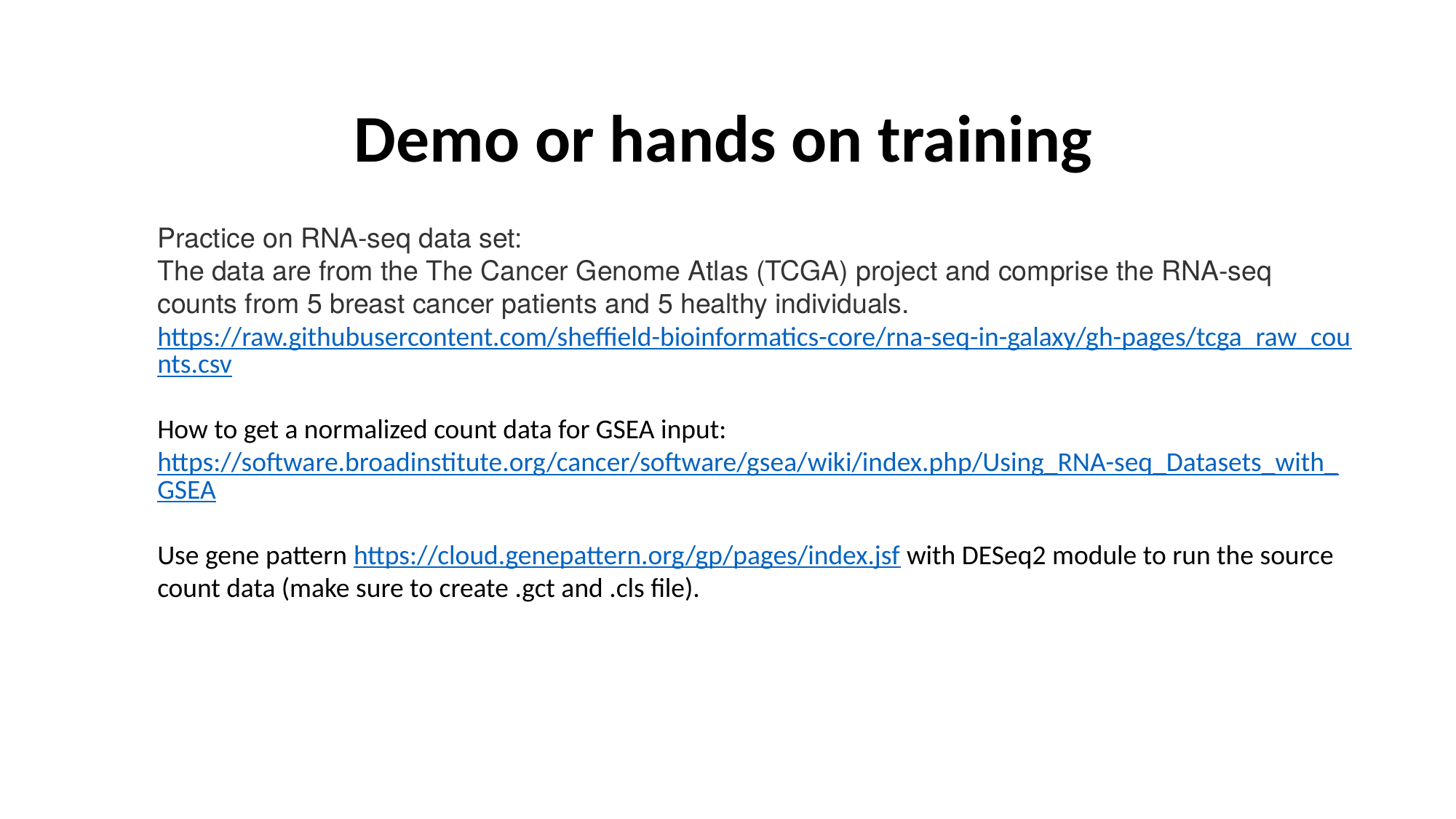

Demo or hands on training
Practice on RNA-seq data set:
The data are from the The Cancer Genome Atlas (TCGA) project and comprise the RNA-seq counts from 5 breast cancer patients and 5 healthy individuals.
https://raw.githubusercontent.com/sheffield-bioinformatics-core/rna-seq-in-galaxy/gh-pages/tcga_raw_counts.csv

How to get a normalized count data for GSEA input:
https://software.broadinstitute.org/cancer/software/gsea/wiki/index.php/Using_RNA-seq_Datasets_with_GSEA

Use gene pattern https://cloud.genepattern.org/gp/pages/index.jsf with DESeq2 module to run the source count data (make sure to create .gct and .cls file).